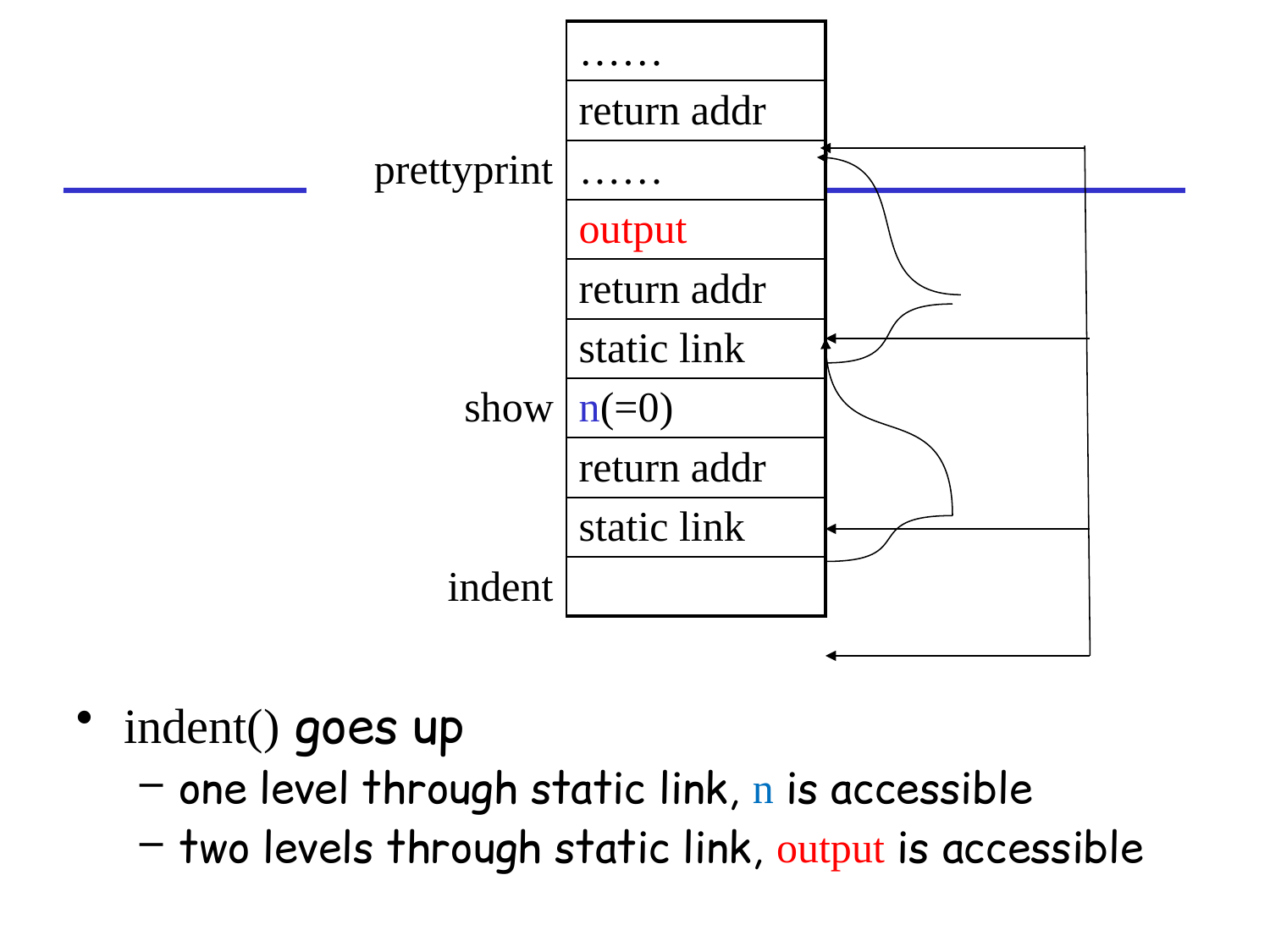

|  | …… |
| --- | --- |
|  | return addr |
| prettyprint | …… |
|  | output |
|  | return addr |
|  | static link |
| show | n(=0) |
|  | return addr |
|  | static link |
| indent |  |
indent() goes up
one level through static link, n is accessible
two levels through static link, output is accessible
36